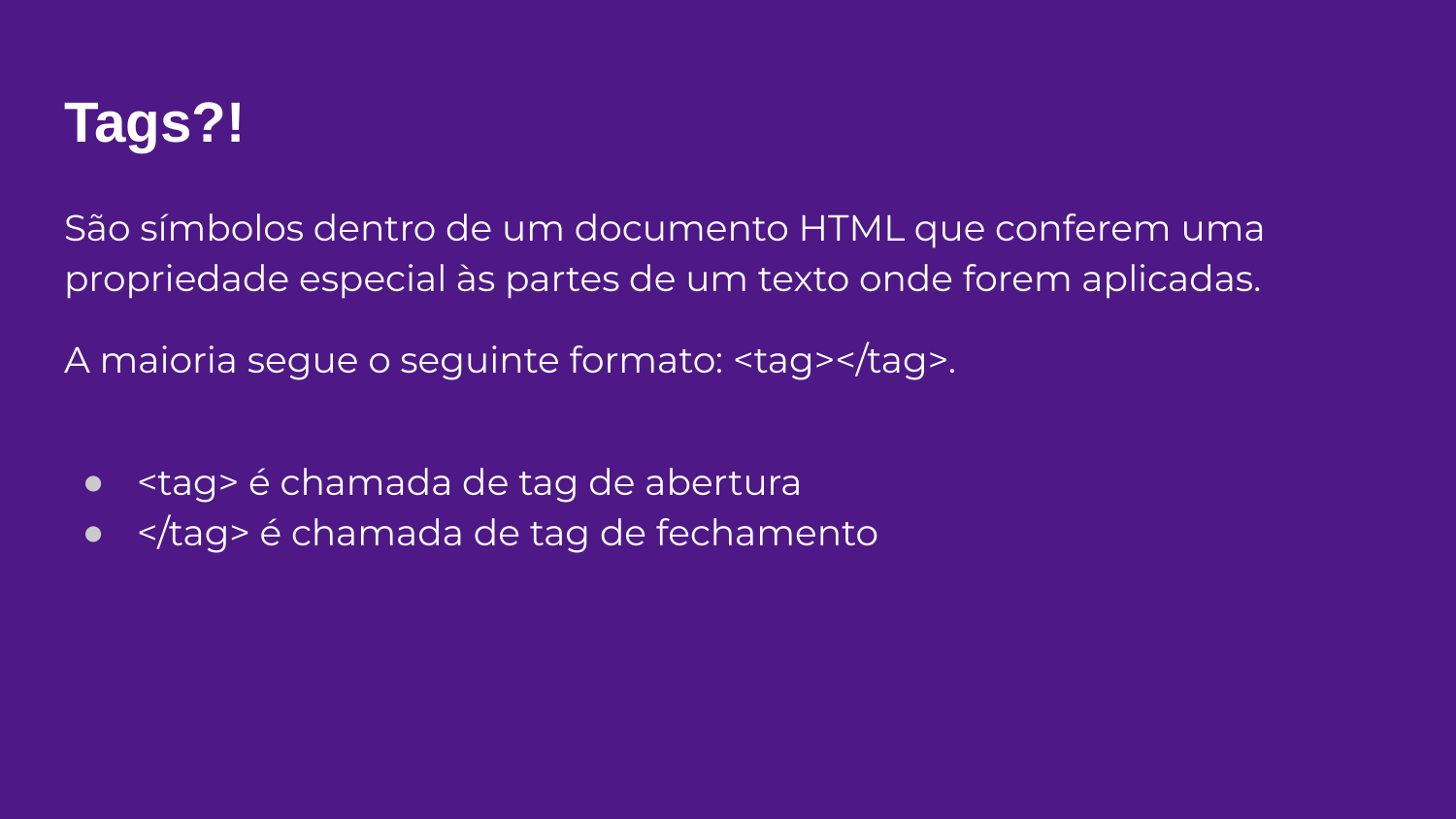

# Tags?!
São símbolos dentro de um documento HTML que conferem uma propriedade especial às partes de um texto onde forem aplicadas.
A maioria segue o seguinte formato: <tag></tag>.

<tag> é chamada de tag de abertura
</tag> é chamada de tag de fechamento